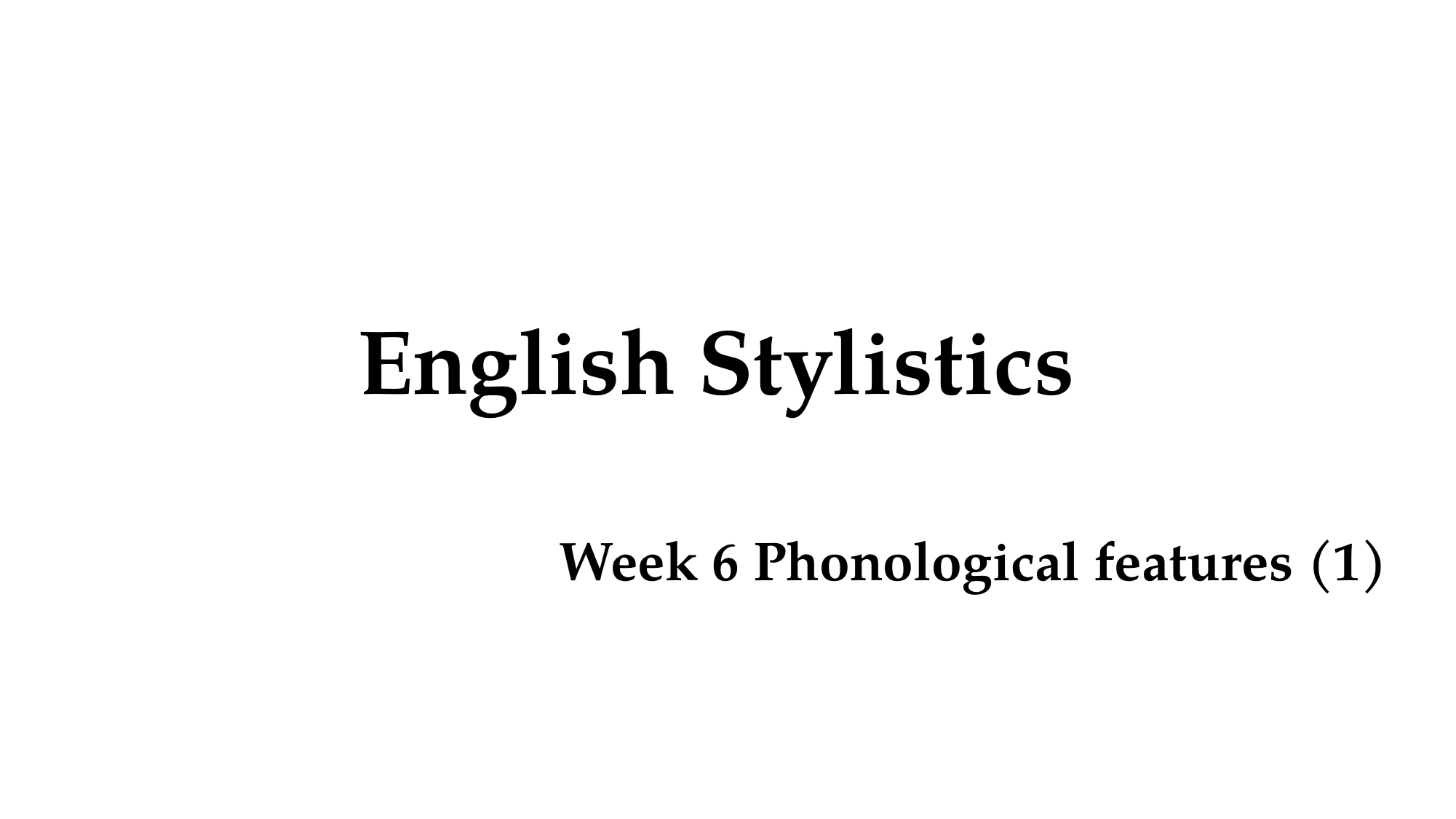

# English Stylistics
Week 6 Phonological features (1)